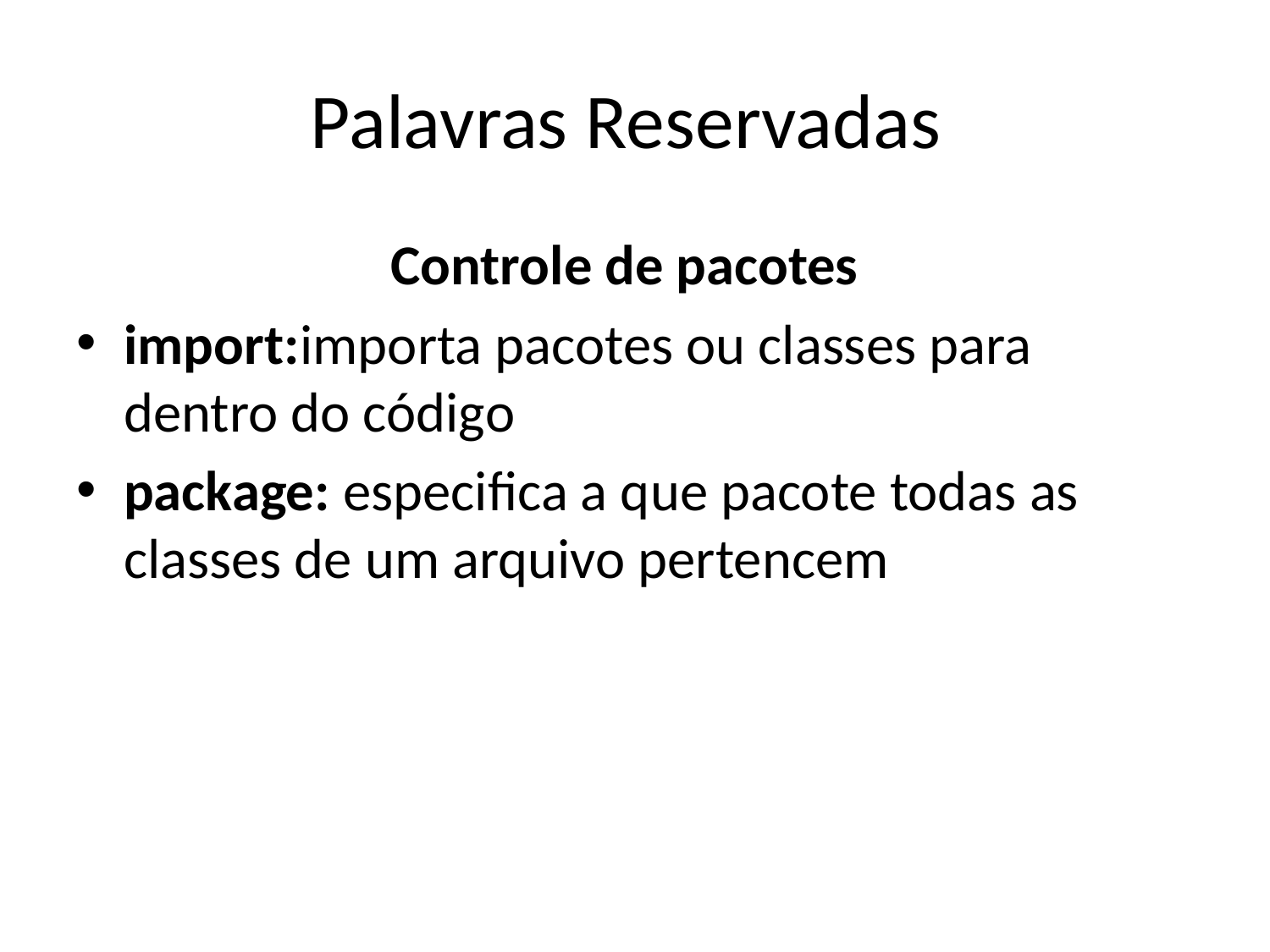

# Palavras Reservadas
			 Controle de pacotes
import:importa pacotes ou classes para dentro do código
package: especifica a que pacote todas as classes de um arquivo pertencem